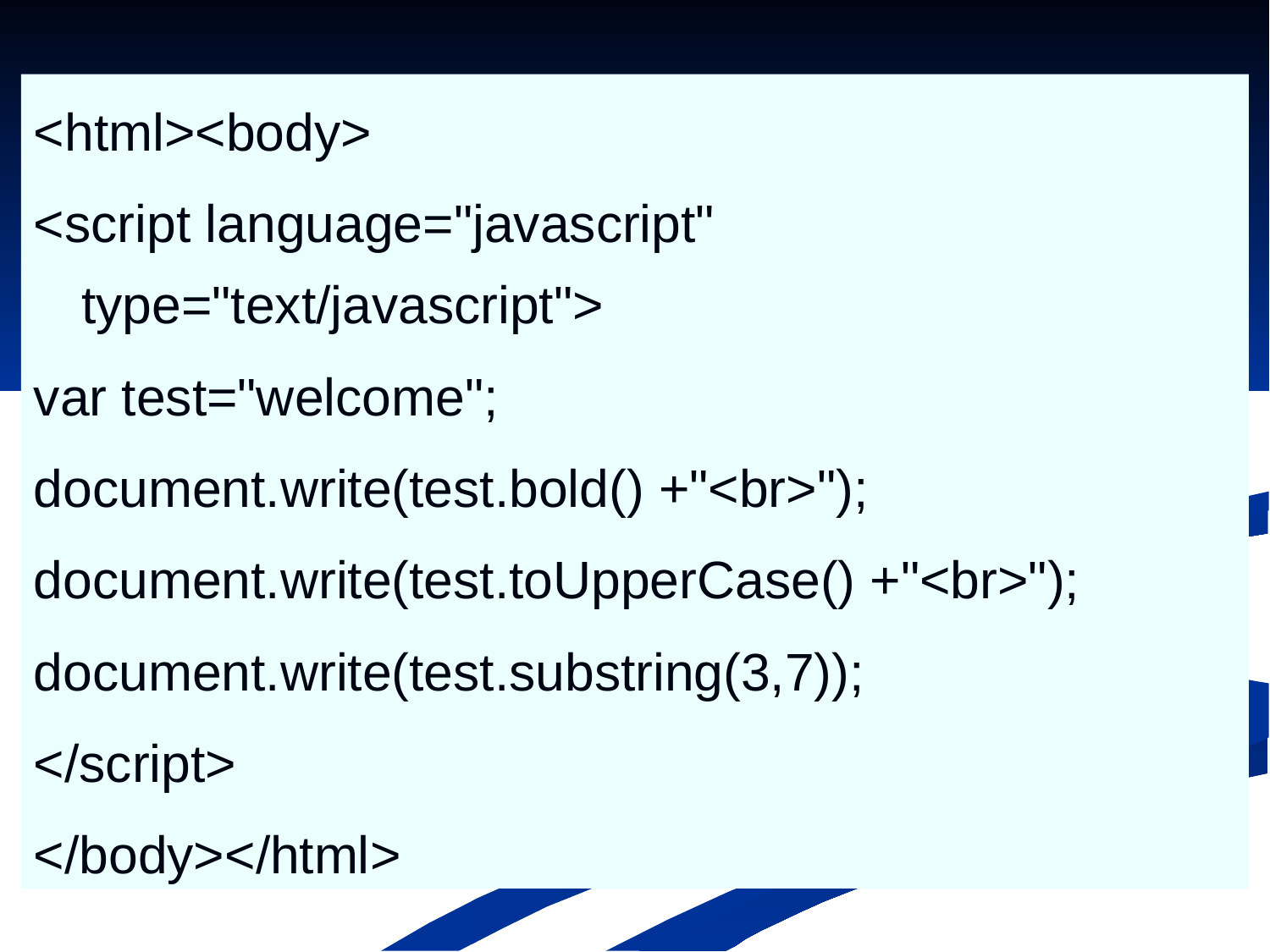

<html><body>
<script language="javascript" type="text/javascript">
var test="welcome";
document.write(test.bold() +"<br>");
document.write(test.toUpperCase() +"<br>");
document.write(test.substring(3,7));
</script>
</body></html>